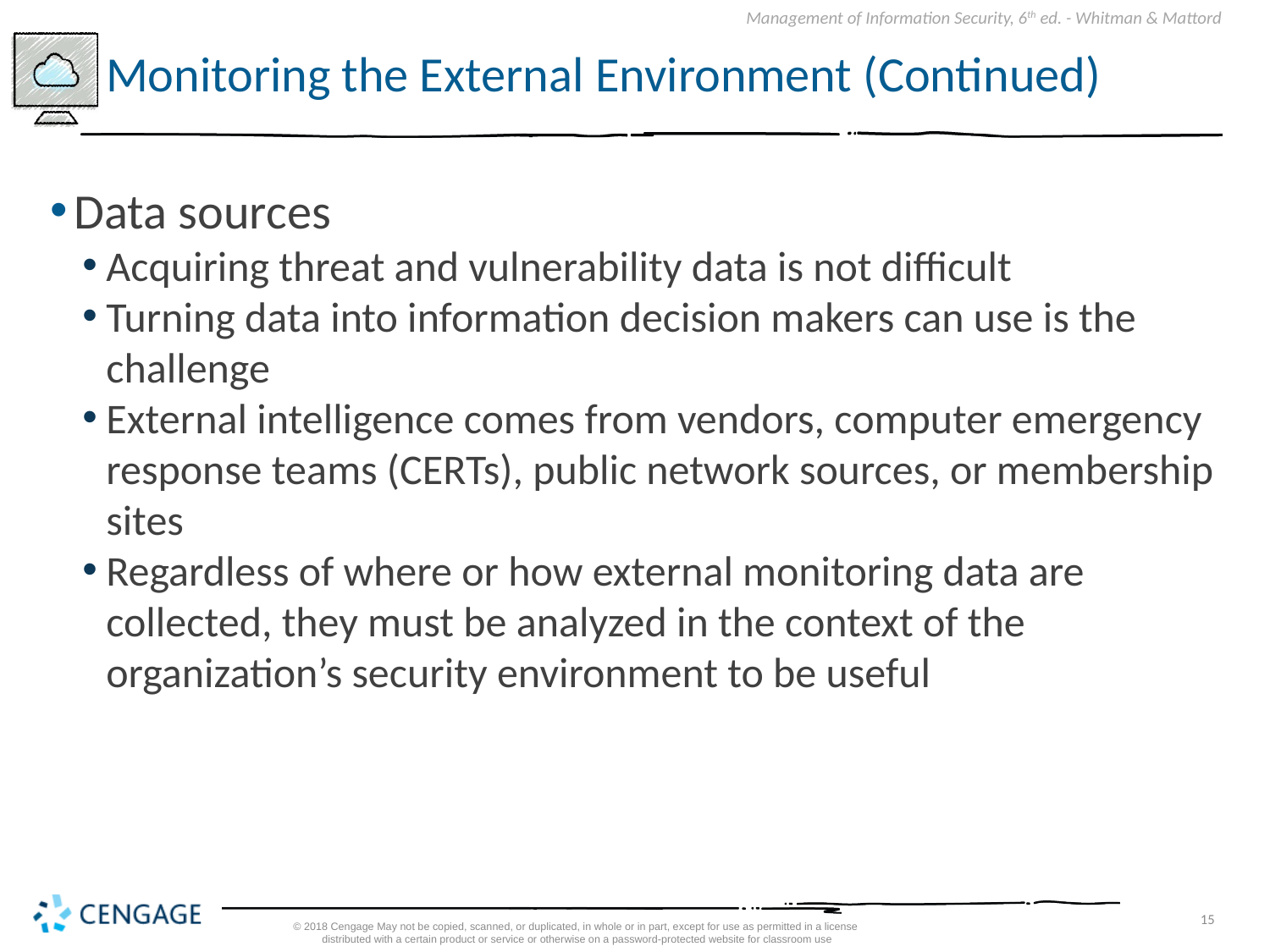

# Monitoring the External Environment (Continued)
Data sources
Acquiring threat and vulnerability data is not difficult
Turning data into information decision makers can use is the challenge
External intelligence comes from vendors, computer emergency response teams (CERTs), public network sources, or membership sites
Regardless of where or how external monitoring data are collected, they must be analyzed in the context of the organization’s security environment to be useful